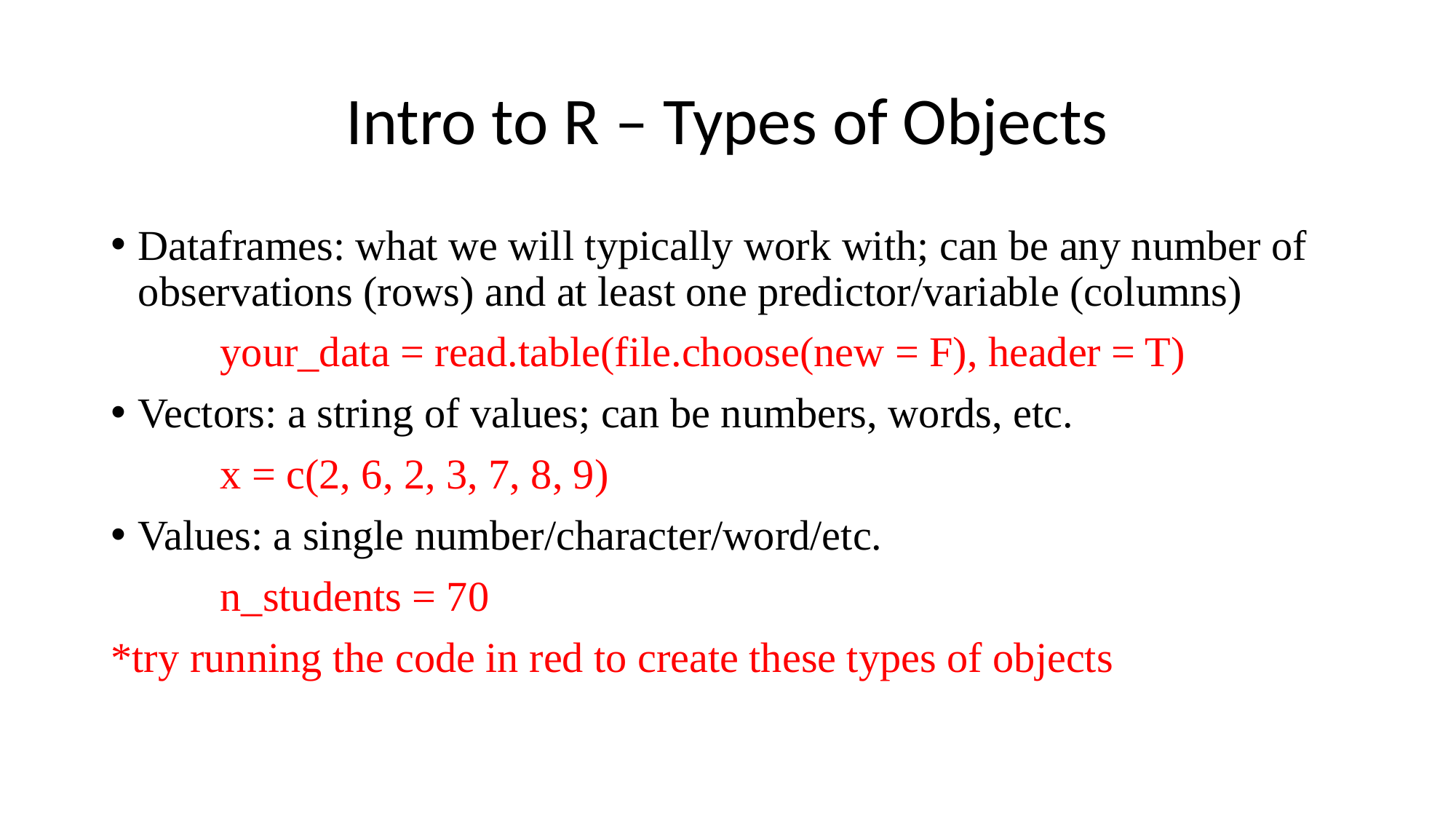

# Intro to R – Types of Objects
Dataframes: what we will typically work with; can be any number of observations (rows) and at least one predictor/variable (columns)
	your_data = read.table(file.choose(new = F), header = T)
Vectors: a string of values; can be numbers, words, etc.
	x = c(2, 6, 2, 3, 7, 8, 9)
Values: a single number/character/word/etc.
	n_students = 70
*try running the code in red to create these types of objects